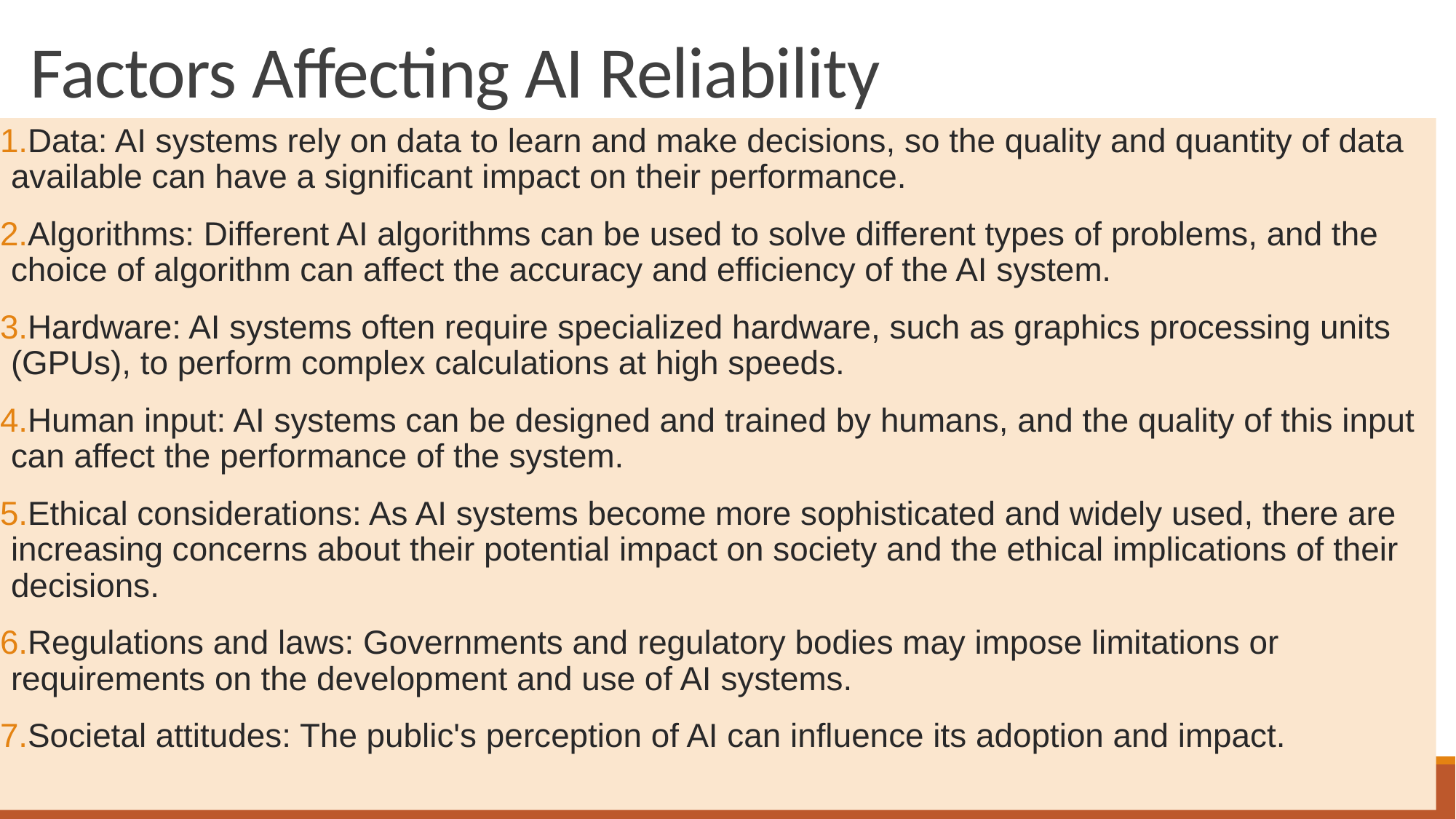

# Factors Affecting AI Reliability
Data: AI systems rely on data to learn and make decisions, so the quality and quantity of data available can have a significant impact on their performance.
Algorithms: Different AI algorithms can be used to solve different types of problems, and the choice of algorithm can affect the accuracy and efficiency of the AI system.
Hardware: AI systems often require specialized hardware, such as graphics processing units (GPUs), to perform complex calculations at high speeds.
Human input: AI systems can be designed and trained by humans, and the quality of this input can affect the performance of the system.
Ethical considerations: As AI systems become more sophisticated and widely used, there are increasing concerns about their potential impact on society and the ethical implications of their decisions.
Regulations and laws: Governments and regulatory bodies may impose limitations or requirements on the development and use of AI systems.
Societal attitudes: The public's perception of AI can influence its adoption and impact.